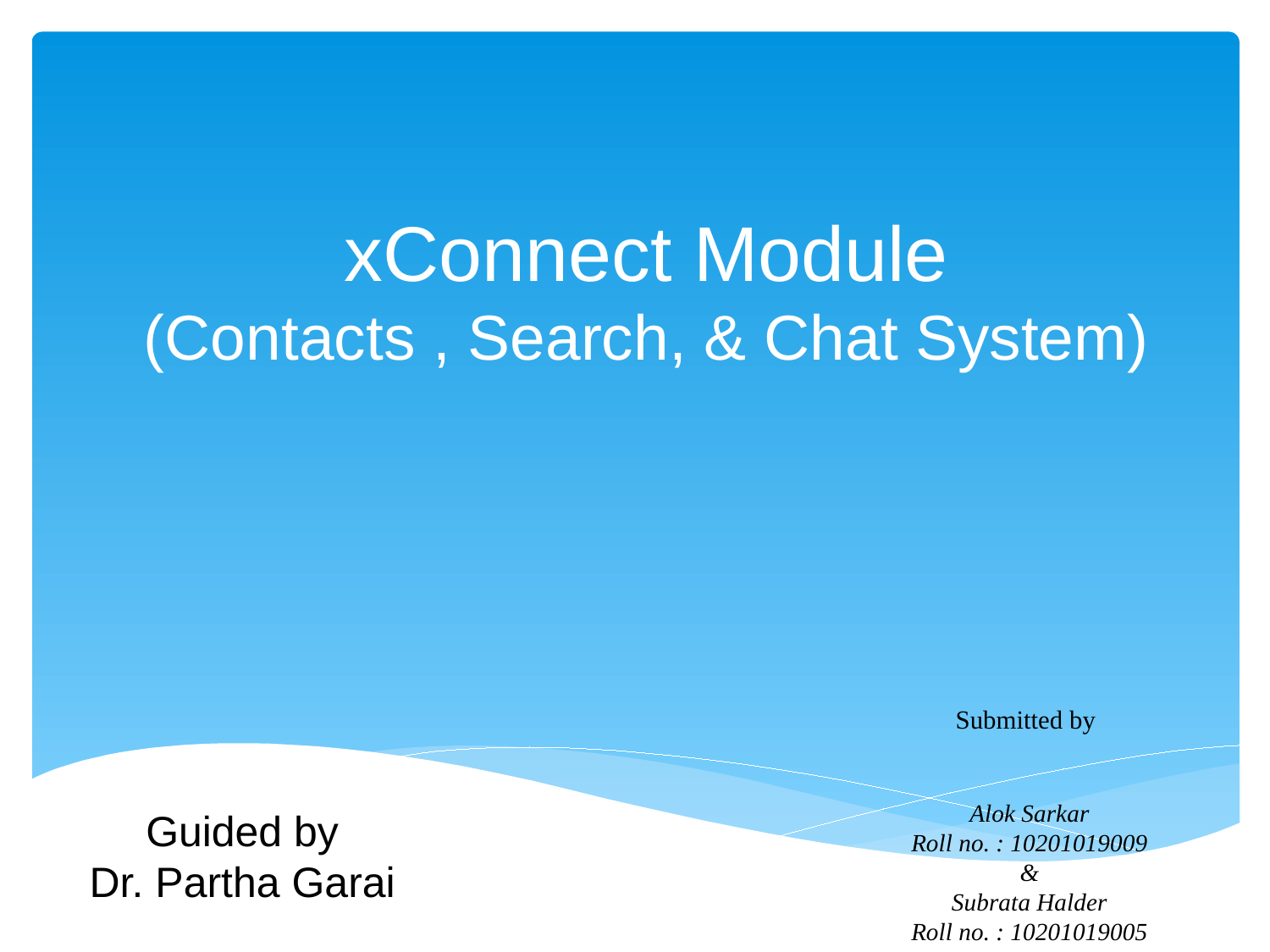

# xConnect Module (Contacts , Search, & Chat System)
 Submitted by

Alok Sarkar
Roll no. : 10201019009
&
Subrata Halder
Roll no. : 10201019005

Guided by
Dr. Partha Garai